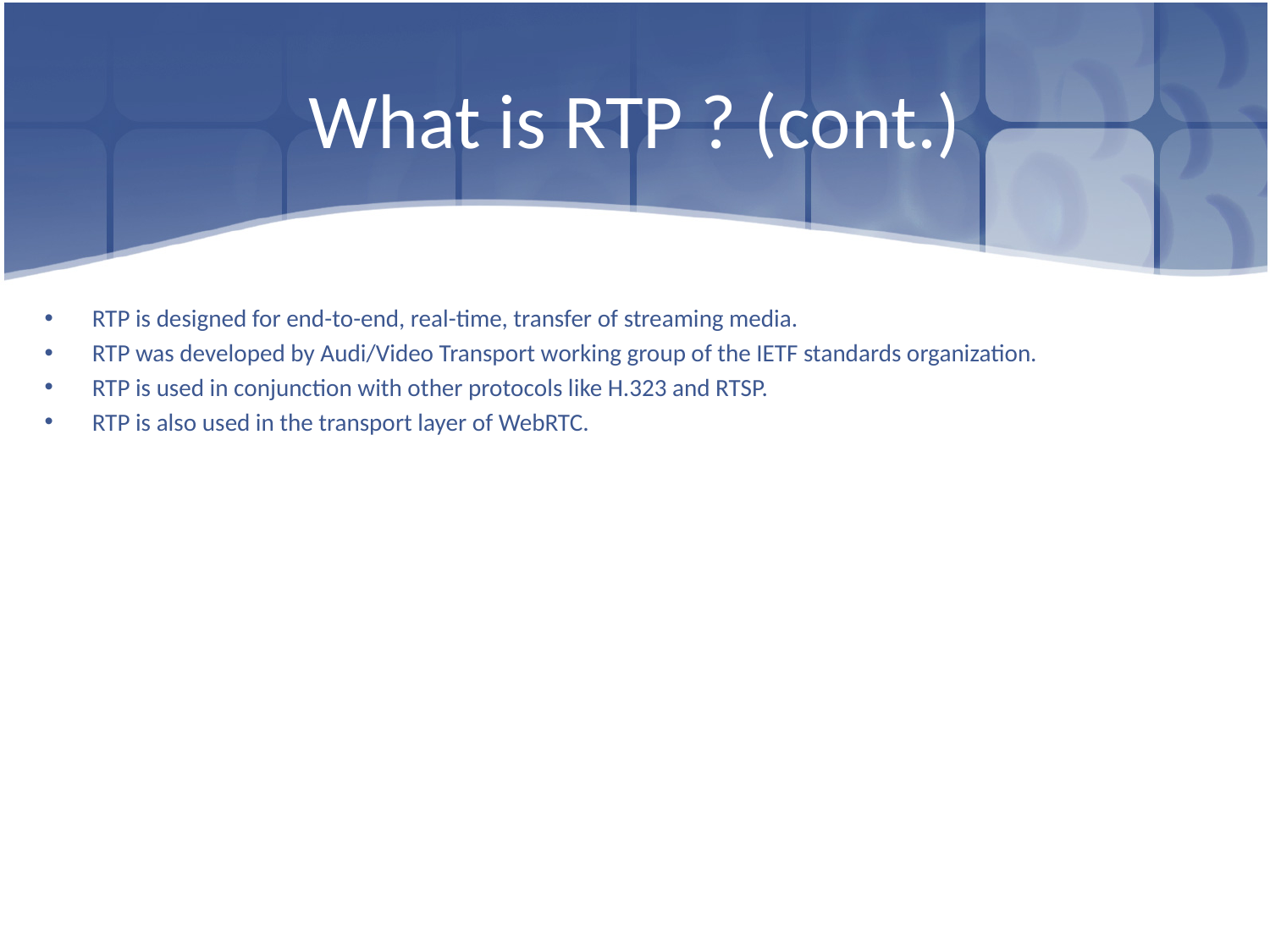

# What is RTP ? (cont.)
RTP is designed for end-to-end, real-time, transfer of streaming media.
RTP was developed by Audi/Video Transport working group of the IETF standards organization.
RTP is used in conjunction with other protocols like H.323 and RTSP.
RTP is also used in the transport layer of WebRTC.